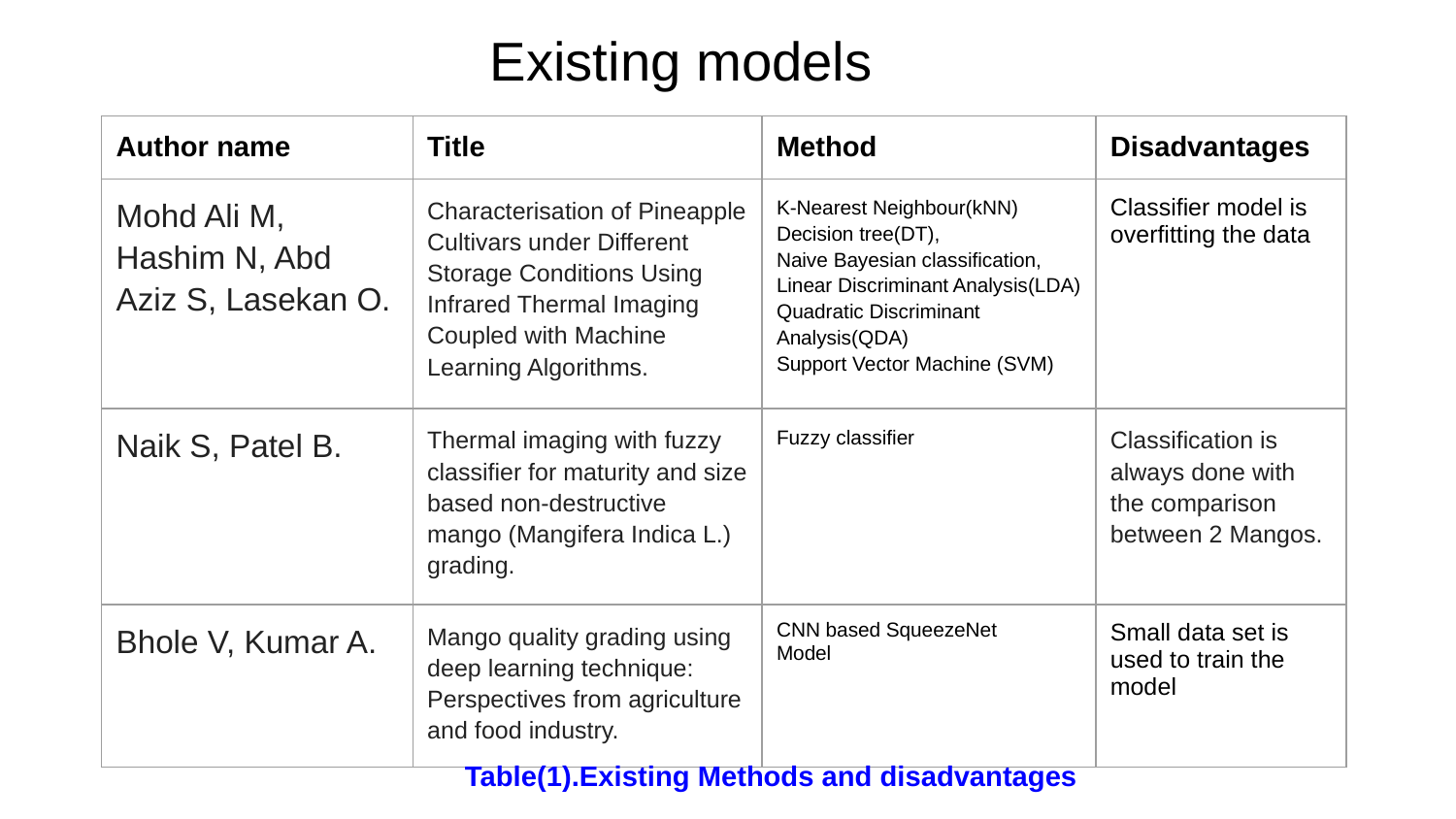

Existing models
| Author name | Title | Method | Disadvantages |
| --- | --- | --- | --- |
| Mohd Ali M, Hashim N, Abd Aziz S, Lasekan O. | Characterisation of Pineapple Cultivars under Different Storage Conditions Using Infrared Thermal Imaging Coupled with Machine Learning Algorithms. | K-Nearest Neighbour(kNN) Decision tree(DT), Naive Bayesian classification, Linear Discriminant Analysis(LDA) Quadratic Discriminant Analysis(QDA) Support Vector Machine (SVM) | Classifier model is overfitting the data |
| Naik S, Patel B. | Thermal imaging with fuzzy classifier for maturity and size based non-destructive mango (Mangifera Indica L.) grading. | Fuzzy classifier | Classification is always done with the comparison between 2 Mangos. |
| Bhole V, Kumar A. | Mango quality grading using deep learning technique: Perspectives from agriculture and food industry. | CNN based SqueezeNet Model | Small data set is used to train the model |
Table(1).Existing Methods and disadvantages